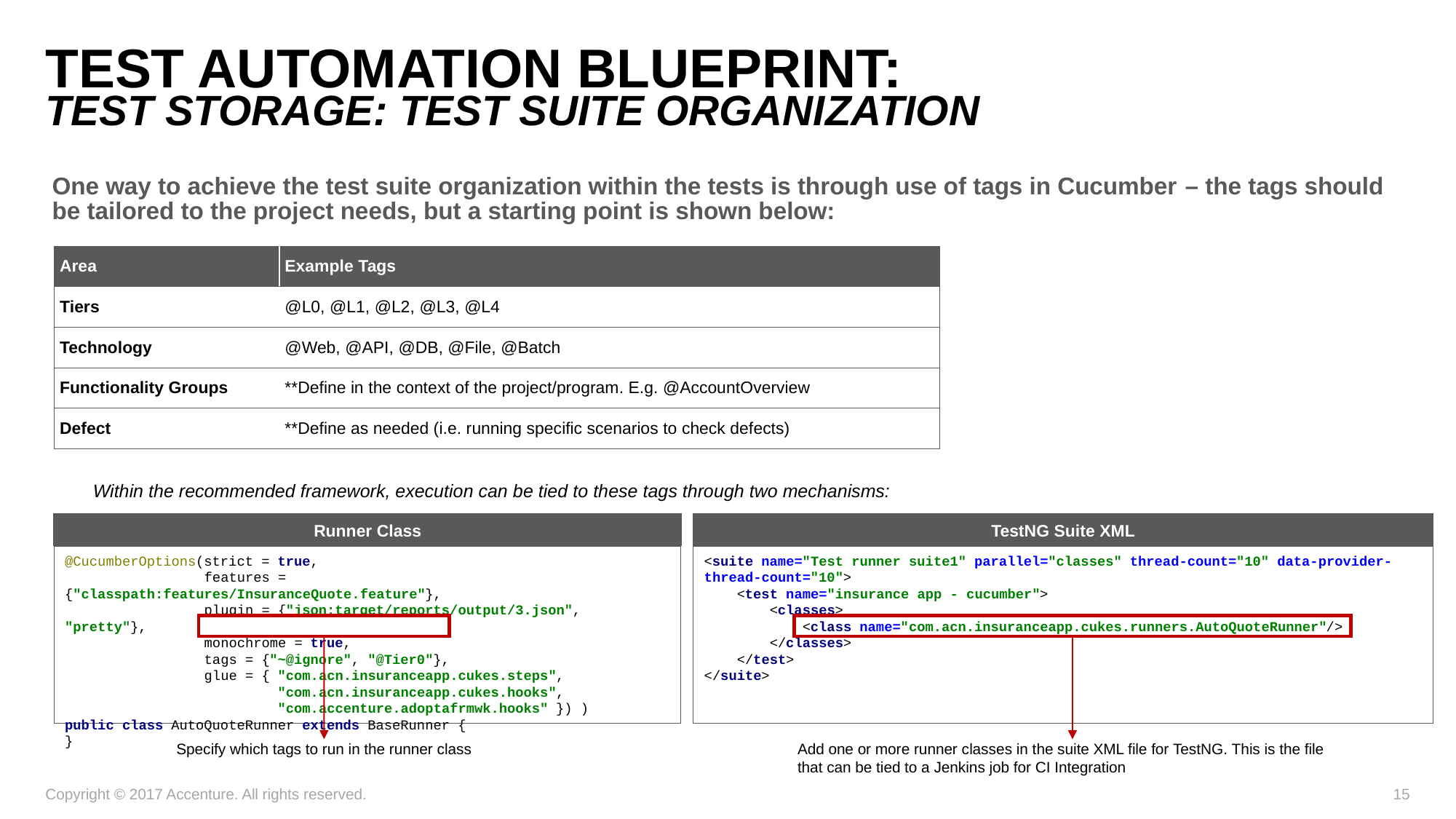

# Test Automation Blueprint: Test Storage: Test Suite Organization
One way to achieve the test suite organization within the tests is through use of tags in Cucumber – the tags should be tailored to the project needs, but a starting point is shown below:
| Area | Example Tags |
| --- | --- |
| Tiers | @L0, @L1, @L2, @L3, @L4 |
| Technology | @Web, @API, @DB, @File, @Batch |
| Functionality Groups | \*\*Define in the context of the project/program. E.g. @AccountOverview |
| Defect | \*\*Define as needed (i.e. running specific scenarios to check defects) |
Within the recommended framework, execution can be tied to these tags through two mechanisms:
Runner Class
TestNG Suite XML
@CucumberOptions(strict = true,
                 features = {"classpath:features/InsuranceQuote.feature"},
                 plugin = {"json:target/reports/output/3.json", "pretty"},
                 monochrome = true,
                 tags = {"~@ignore", "@Tier0"},
                 glue = { "com.acn.insuranceapp.cukes.steps",
                          "com.acn.insuranceapp.cukes.hooks",
                          "com.accenture.adoptafrmwk.hooks" }) )
public class AutoQuoteRunner extends BaseRunner {
}
<suite name="Test runner suite1" parallel="classes" thread-count="10" data-provider-thread-count="10">
    <test name="insurance app - cucumber">
        <classes>
            <class name="com.acn.insuranceapp.cukes.runners.AutoQuoteRunner"/>
        </classes>
    </test>
</suite>

Specify which tags to run in the runner class
Add one or more runner classes in the suite XML file for TestNG. This is the file that can be tied to a Jenkins job for CI Integration
Copyright © 2017 Accenture. All rights reserved.
15